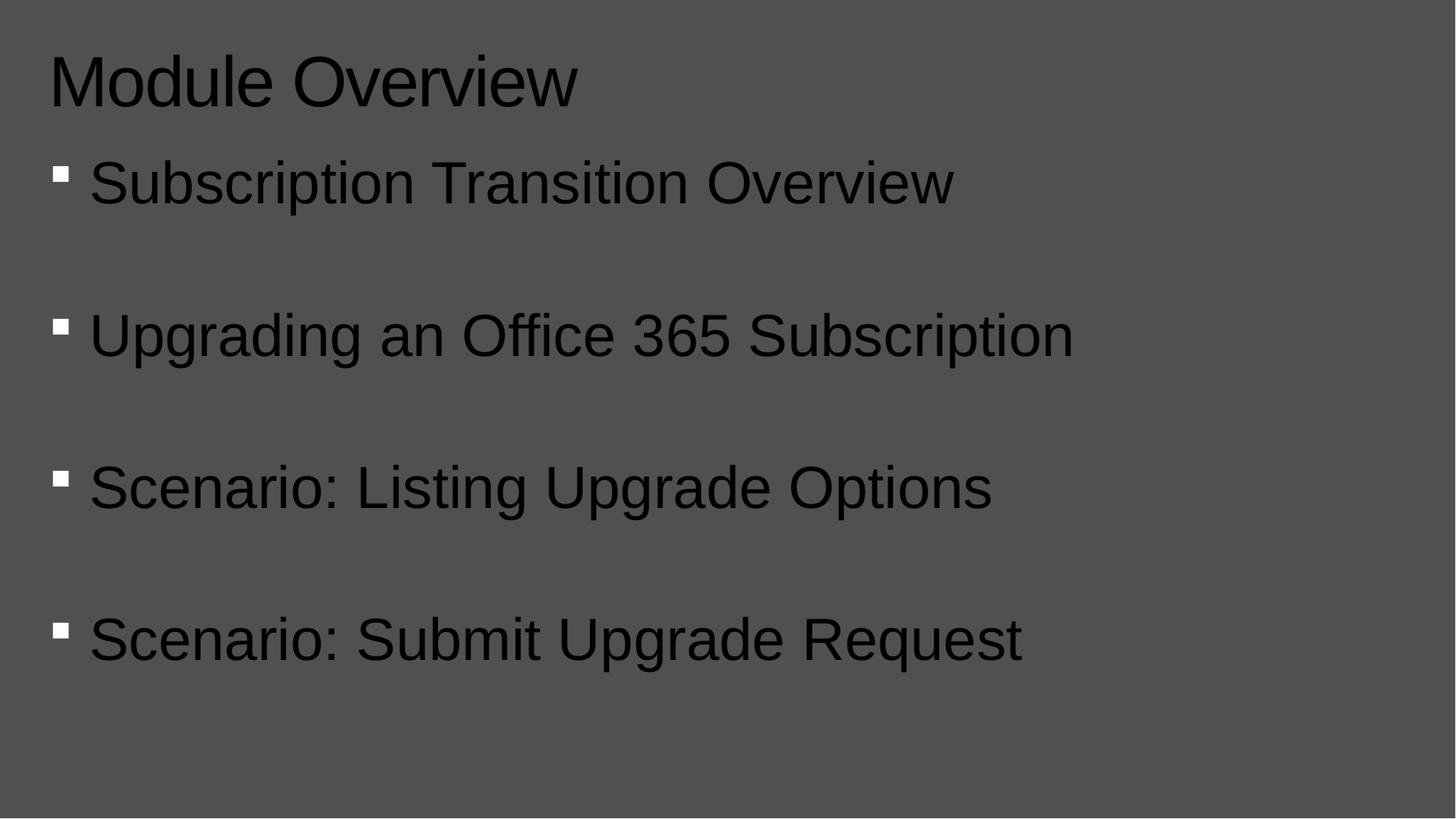

# Module Overview
Subscription Transition Overview

Upgrading an Office 365 Subscription

Scenario: Listing Upgrade Options

Scenario: Submit Upgrade Request